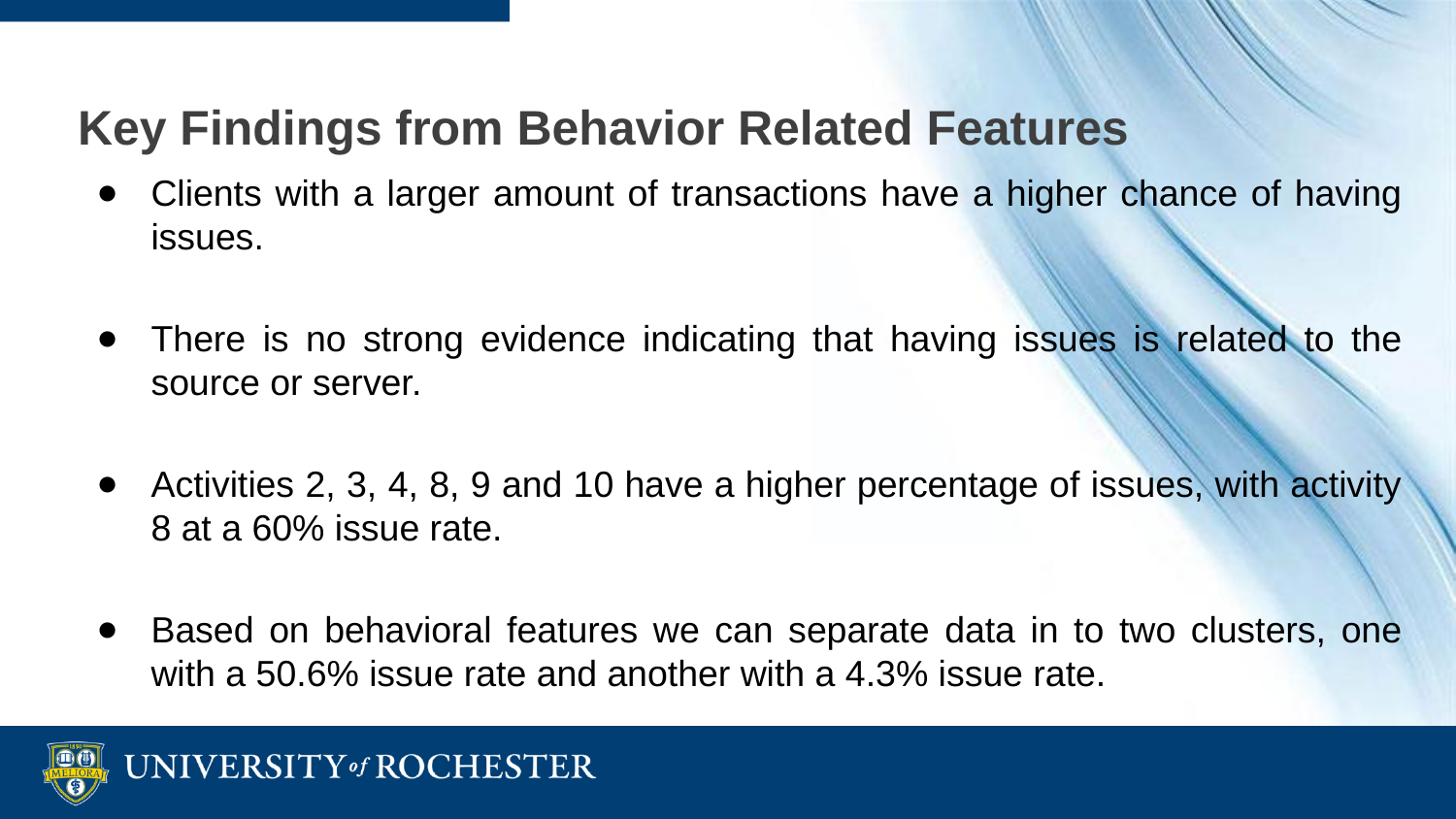

# Key Findings from Behavior Related Features
Clients with a larger amount of transactions have a higher chance of having issues.

There is no strong evidence indicating that having issues is related to the source or server.

Activities 2, 3, 4, 8, 9 and 10 have a higher percentage of issues, with activity 8 at a 60% issue rate.

Based on behavioral features we can separate data in to two clusters, one with a 50.6% issue rate and another with a 4.3% issue rate.